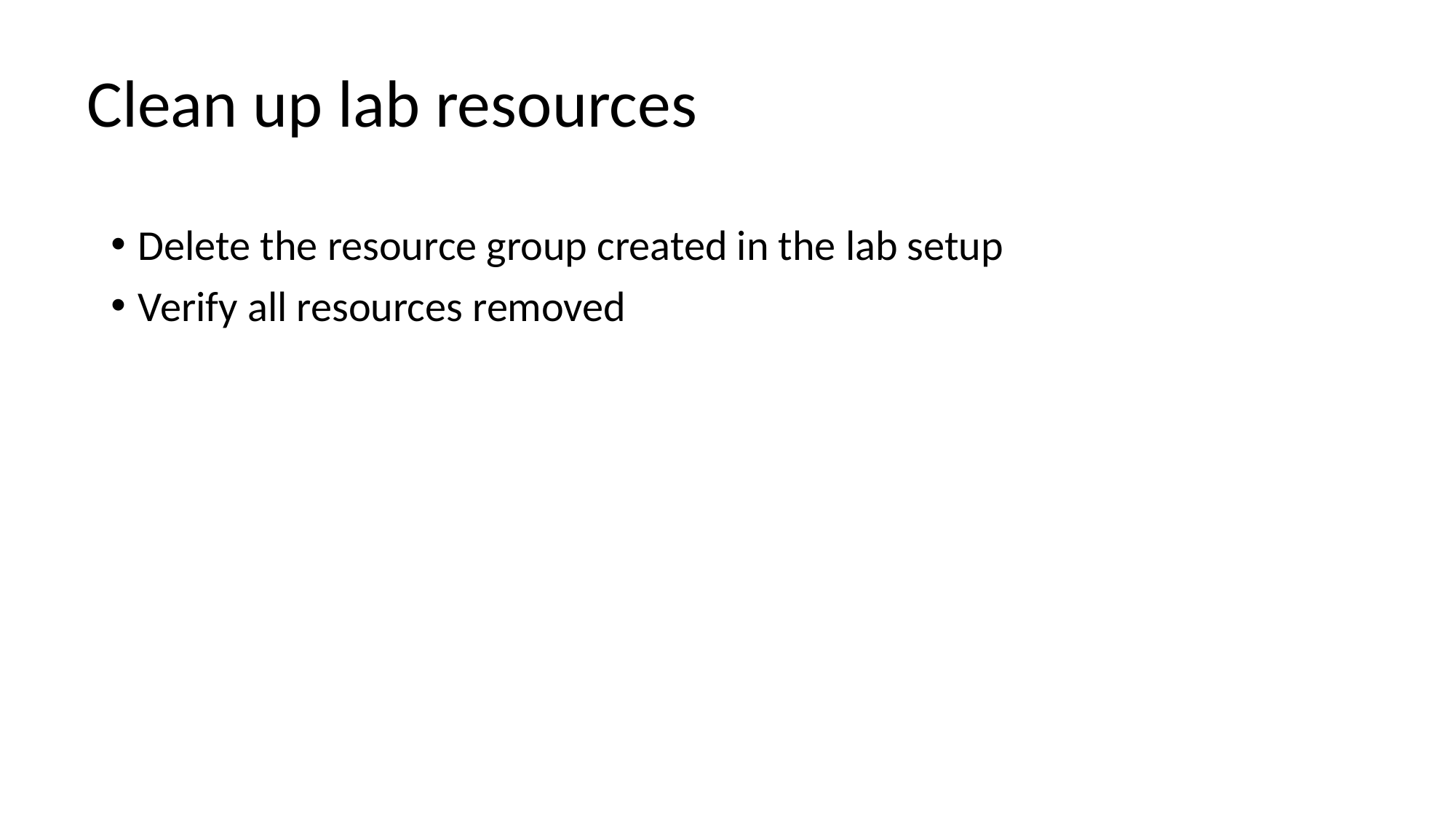

# Clean up lab resources
Delete the resource group created in the lab setup
Verify all resources removed